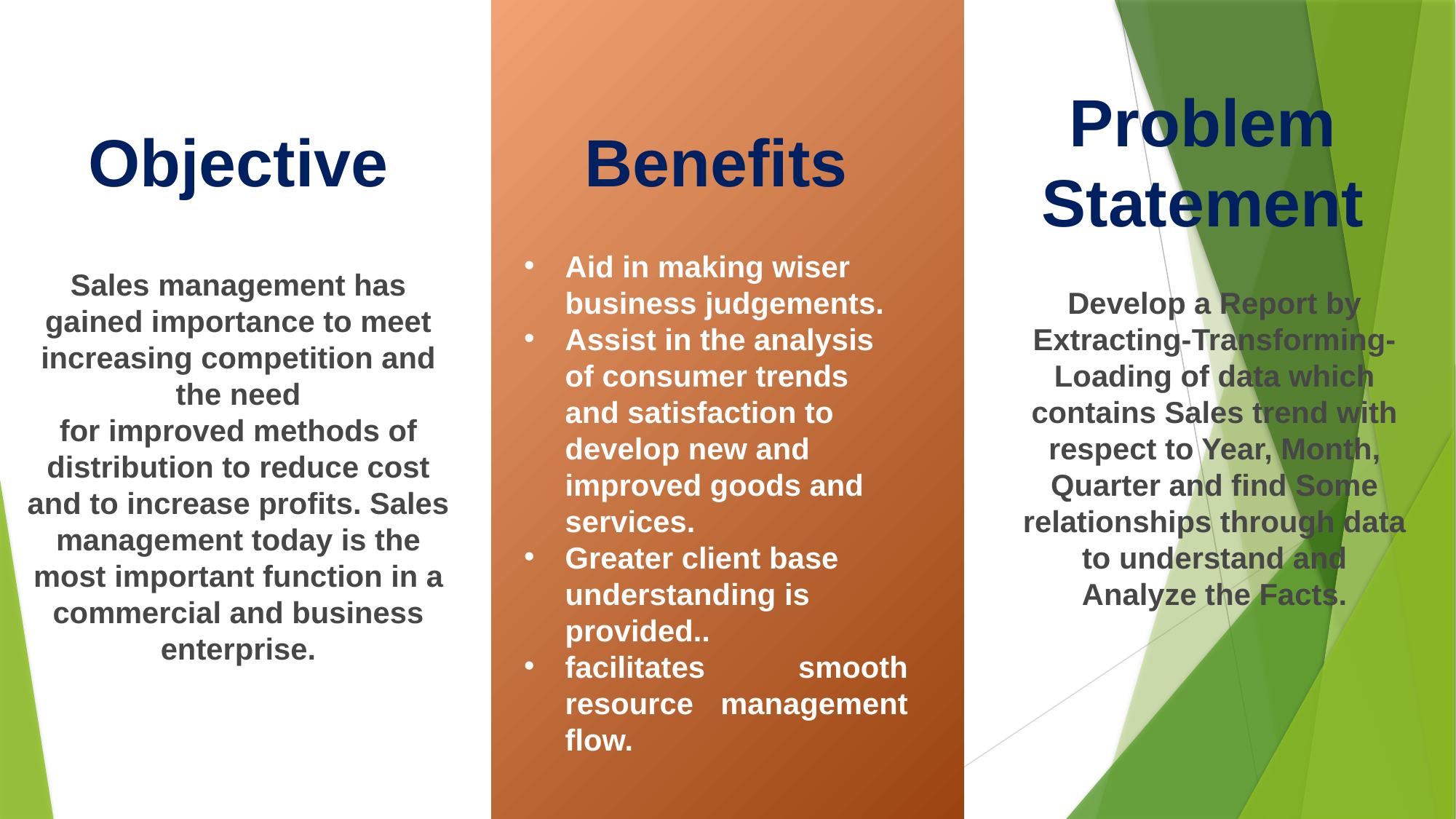

Problem Statement
Objective
Benefits
Aid in making wiser business judgements.
Assist in the analysis of consumer trends and satisfaction to develop new and improved goods and services.
Greater client base understanding is provided..
facilitates smooth resource management flow.
Sales management has gained importance to meet increasing competition and the need
for improved methods of distribution to reduce cost and to increase profits. Sales
management today is the most important function in a commercial and business
enterprise.
Develop a Report by Extracting-Transforming-Loading of data which contains Sales trend with respect to Year, Month, Quarter and find Some relationships through data to understand and Analyze the Facts.